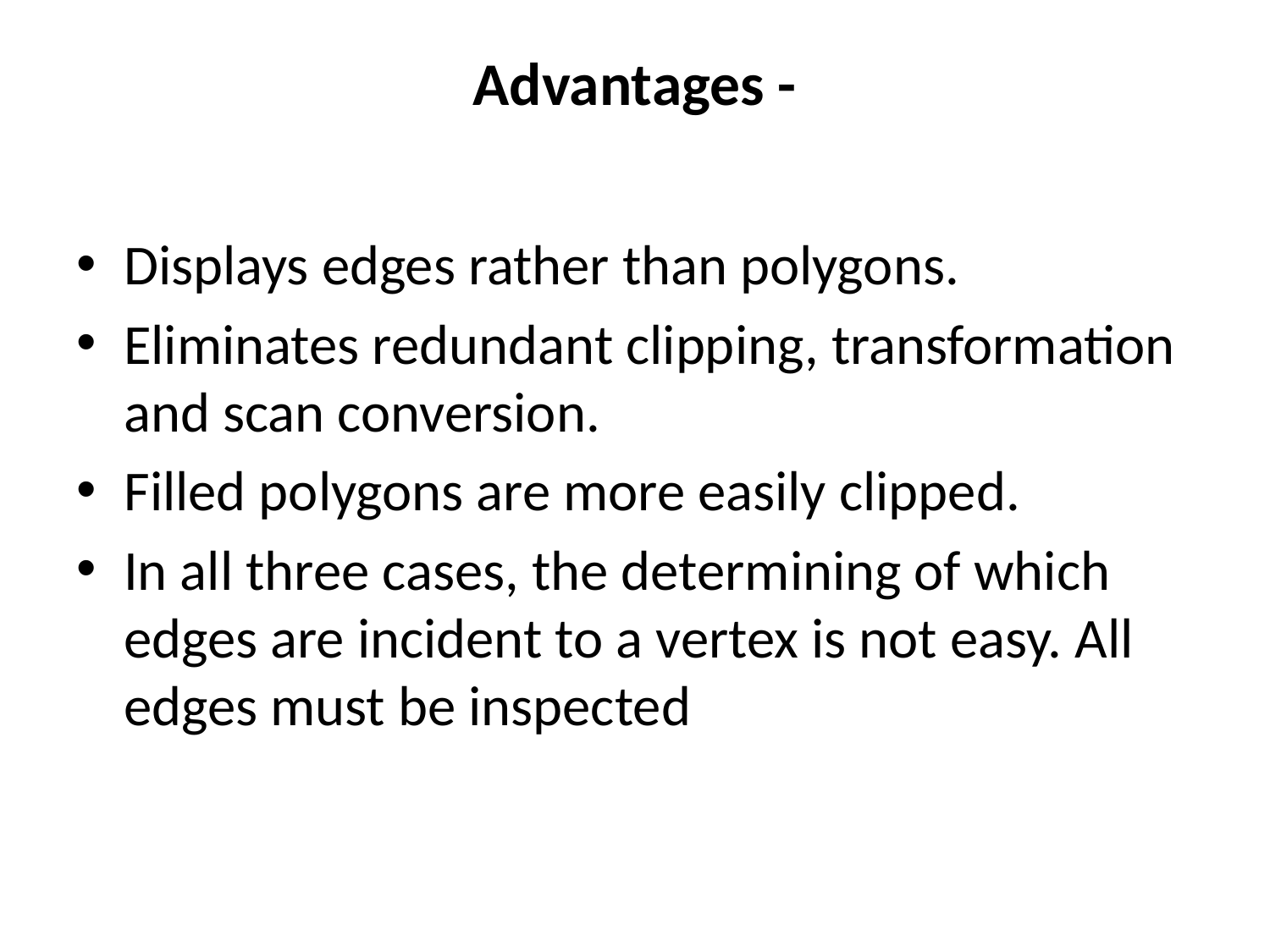

# Advantages -
Displays edges rather than polygons.
Eliminates redundant clipping, transformation and scan conversion.
Filled polygons are more easily clipped.
In all three cases, the determining of which edges are incident to a vertex is not easy. All edges must be inspected